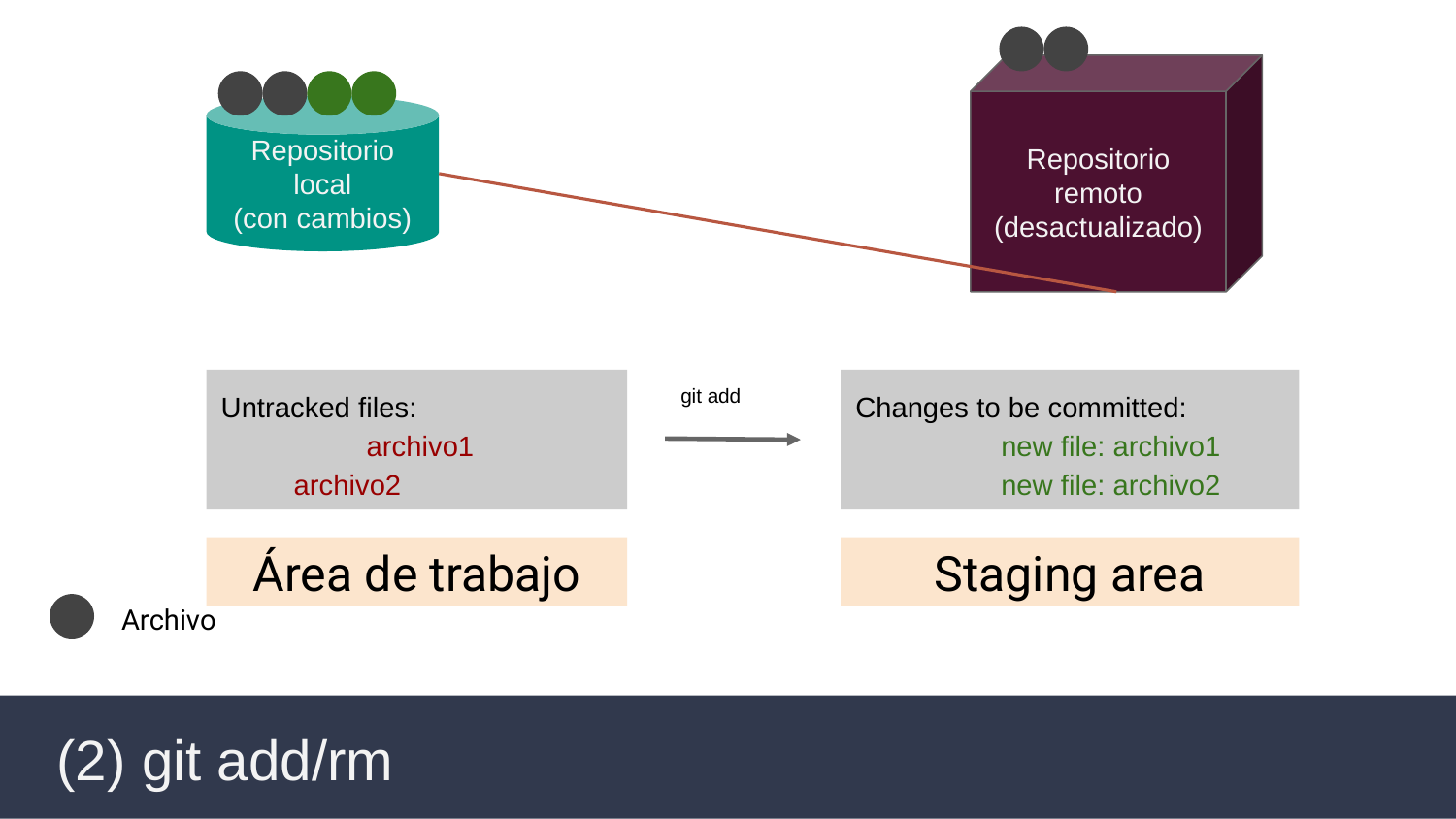

Repositorio remoto
(desactualizado)

Repositorio local
(con cambios)
Untracked files:
	archivo1
archivo2
Changes to be committed:
	new file: archivo1
	new file: archivo2
git add
Área de trabajo
Staging area
Archivo

 (2) git add/rm